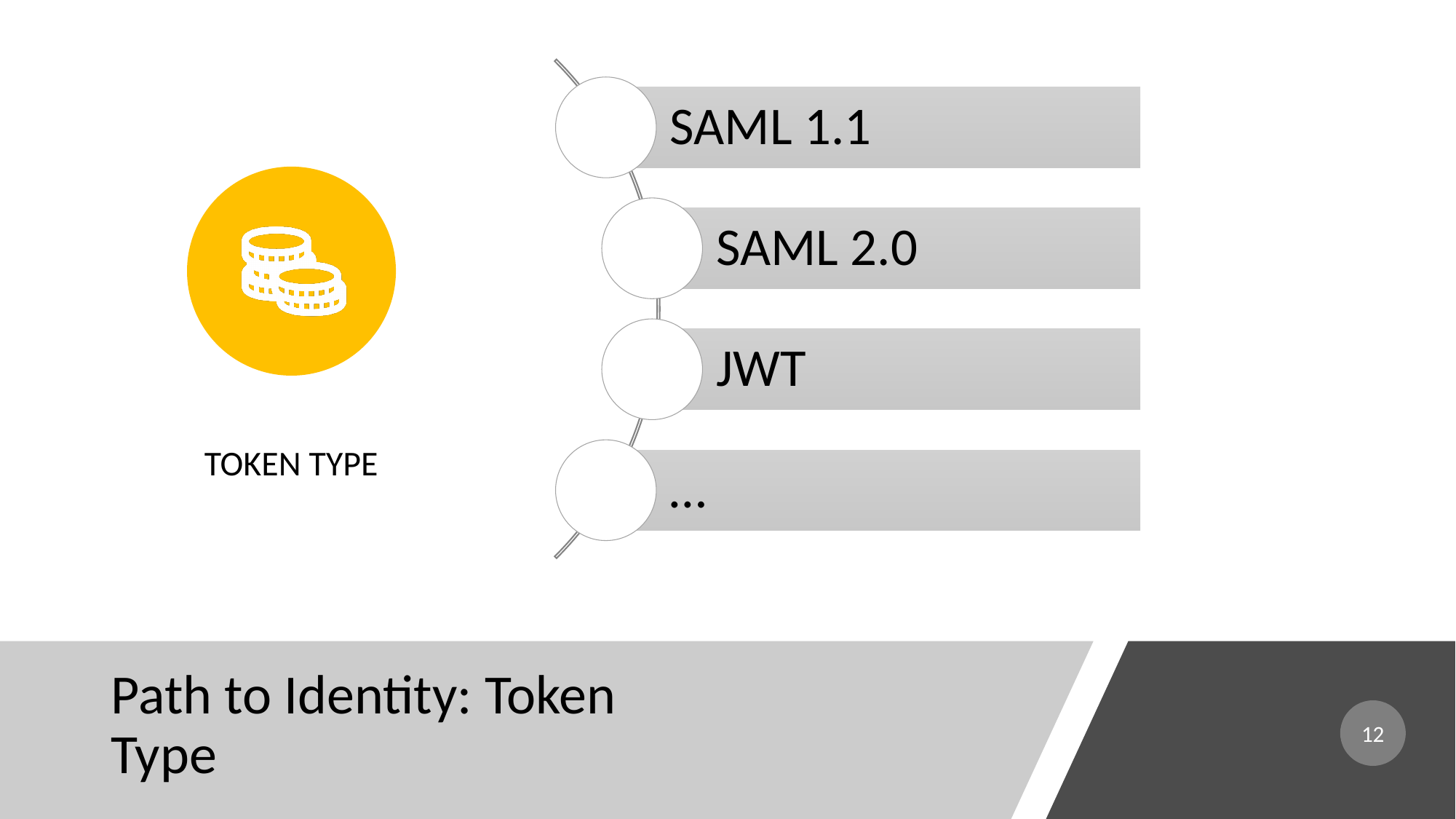

SAML 1.1
SAML 2.0
JWT
…
Token Type

# Path to Identity: Token Type
12